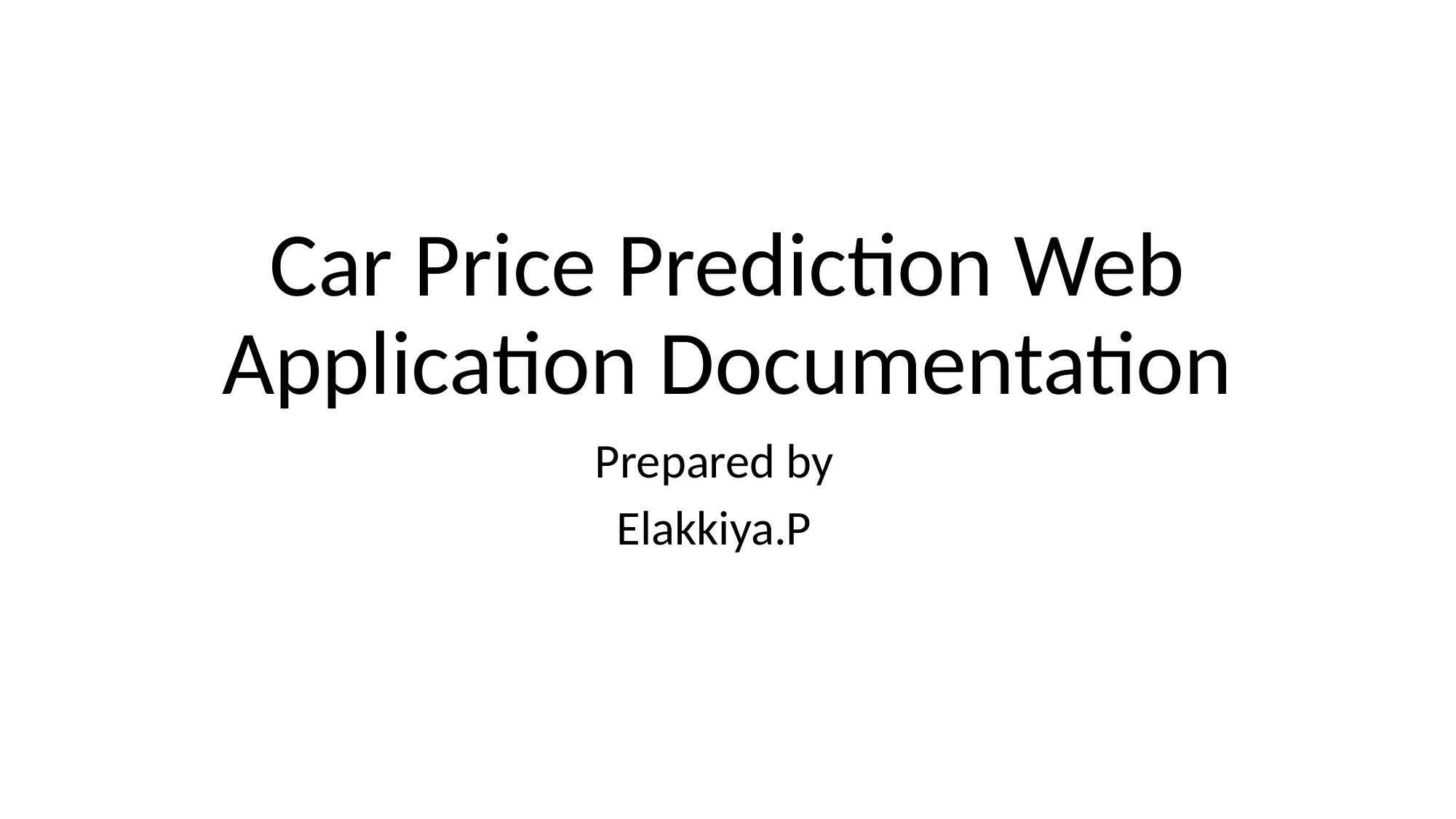

# Car Price Prediction Web Application Documentation
Prepared by
Elakkiya.P